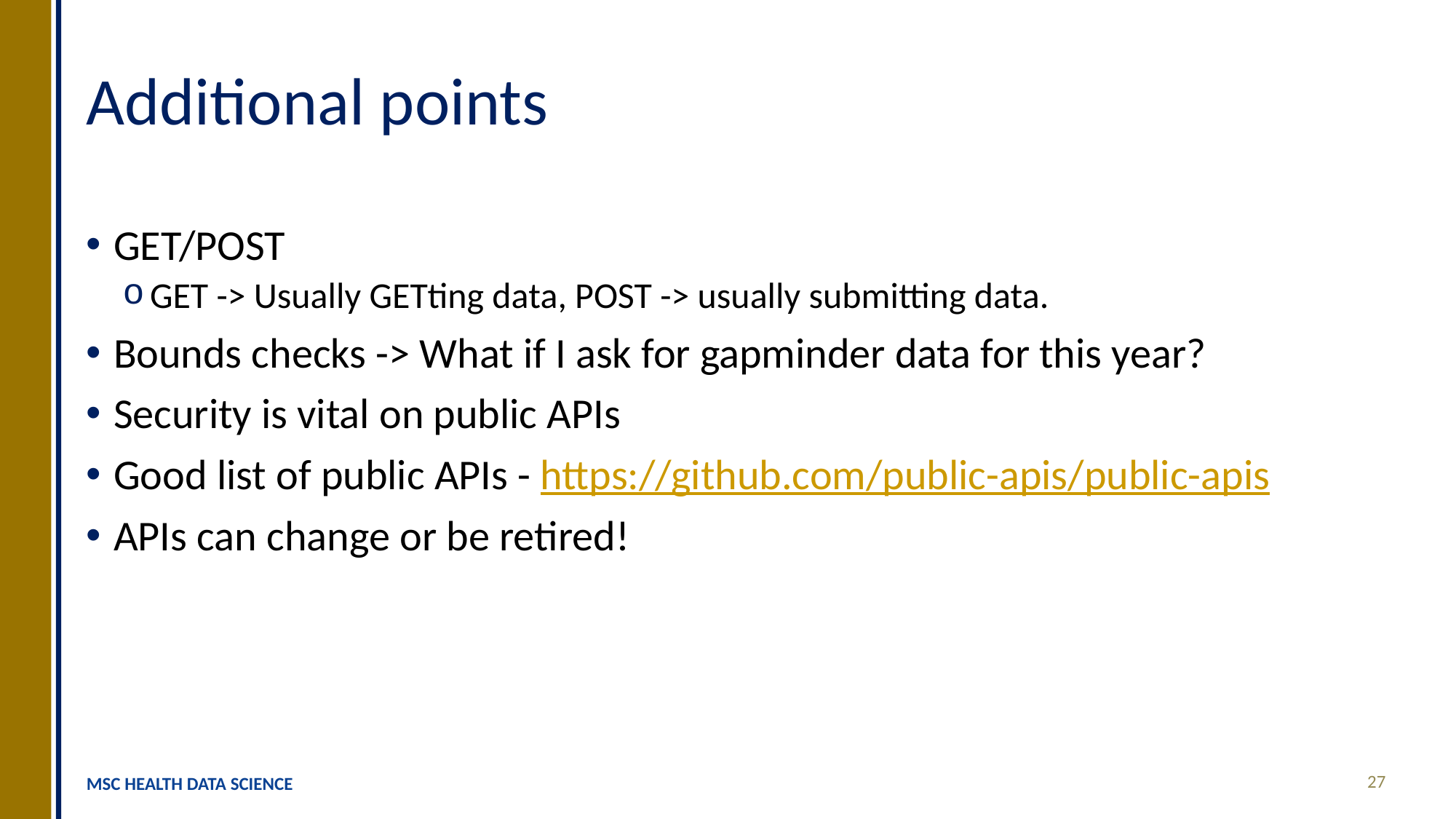

# Additional points
GET/POST
GET -> Usually GETting data, POST -> usually submitting data.
Bounds checks -> What if I ask for gapminder data for this year?
Security is vital on public APIs
Good list of public APIs - https://github.com/public-apis/public-apis
APIs can change or be retired!

27
MSC HEALTH DATA SCIENCE